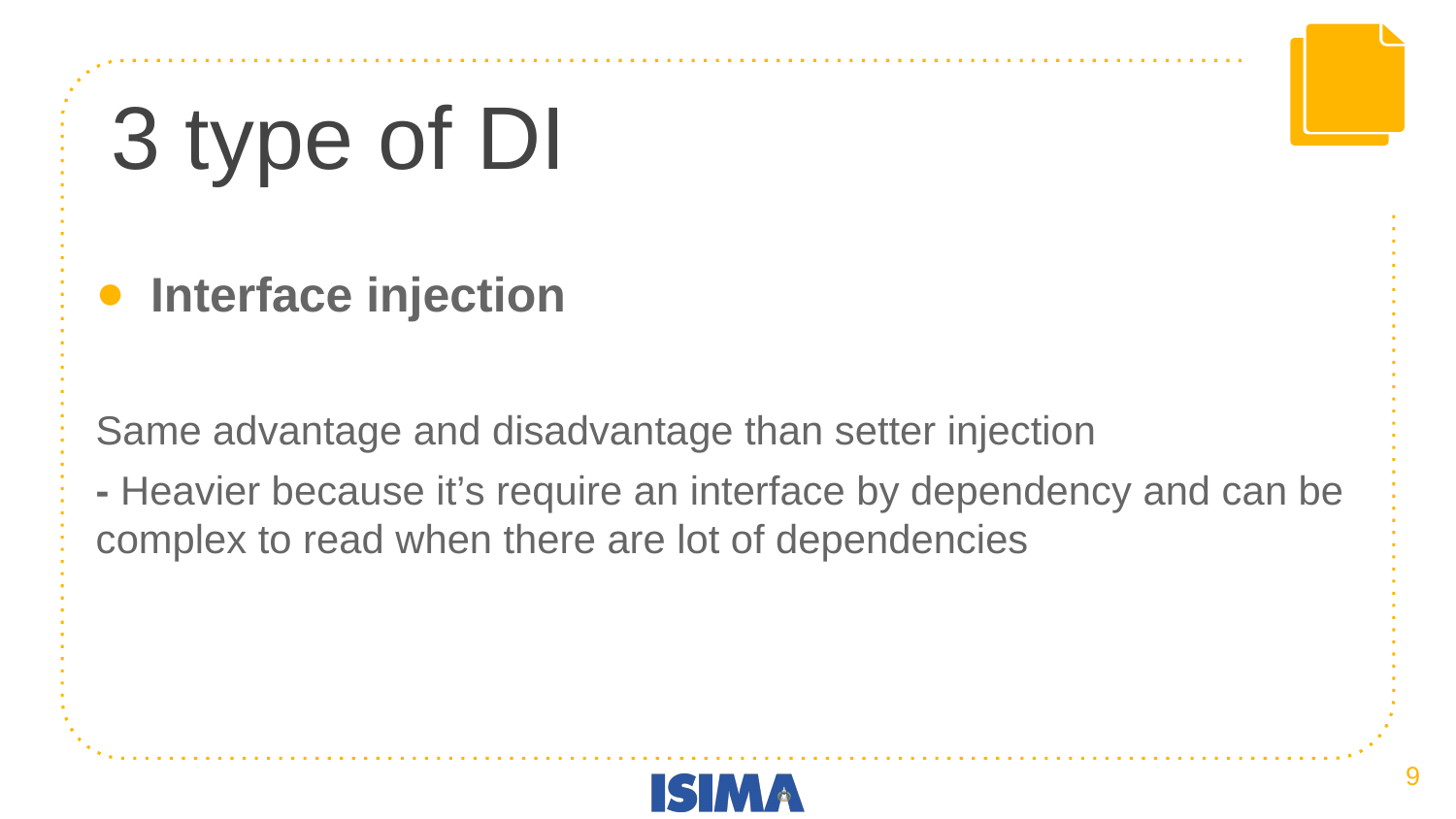

3 type of DI
Interface injection

Same advantage and disadvantage than setter injection
- Heavier because it’s require an interface by dependency and can be complex to read when there are lot of dependencies
9